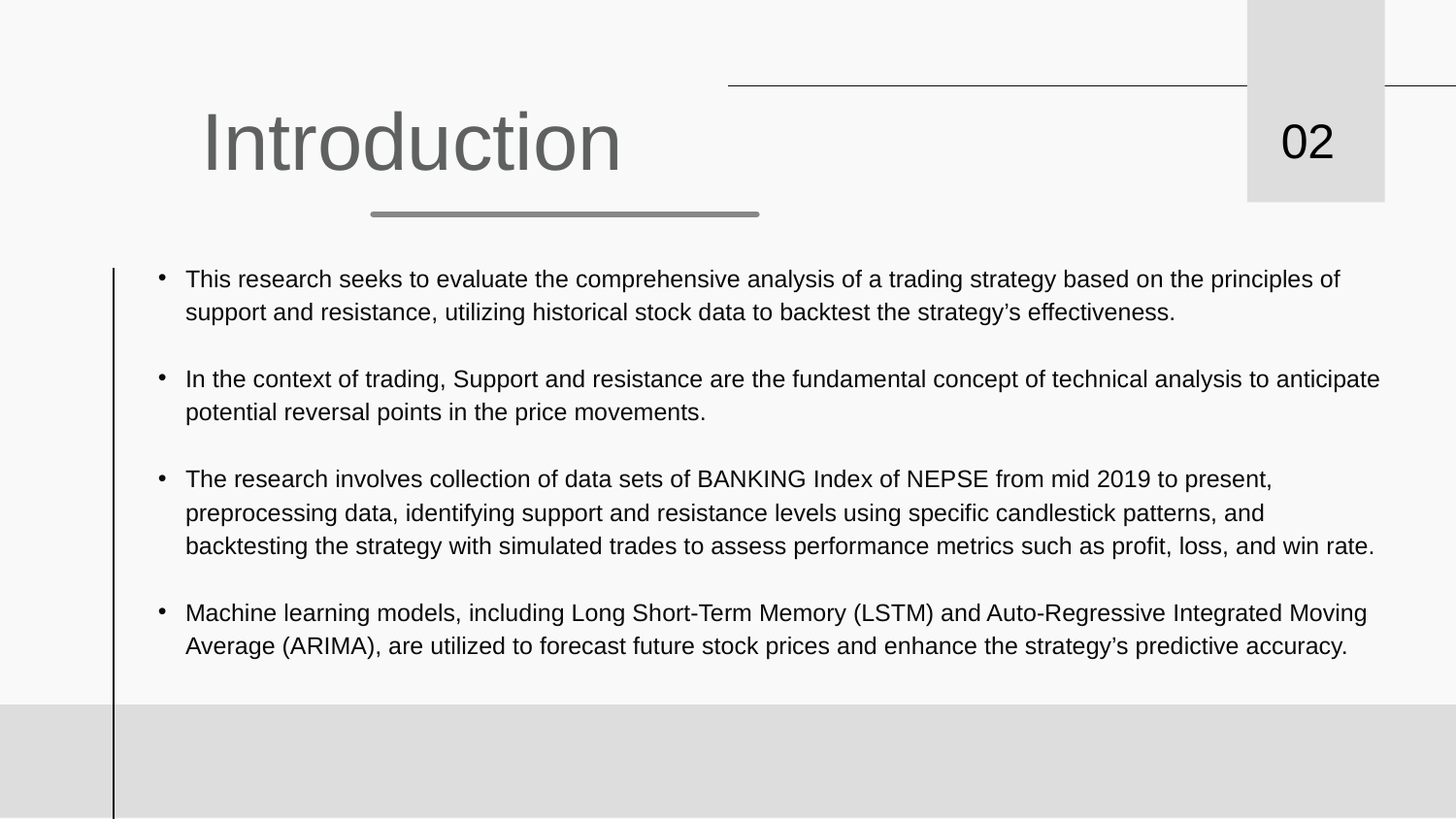

# Introduction
02
This research seeks to evaluate the comprehensive analysis of a trading strategy based on the principles of support and resistance, utilizing historical stock data to backtest the strategy’s effectiveness.

In the context of trading, Support and resistance are the fundamental concept of technical analysis to anticipate potential reversal points in the price movements.

The research involves collection of data sets of BANKING Index of NEPSE from mid 2019 to present,  preprocessing data, identifying support and resistance levels using specific candlestick patterns, and backtesting the strategy with simulated trades to assess performance metrics such as profit, loss, and win rate.

Machine learning models, including Long Short-Term Memory (LSTM) and Auto-Regressive Integrated Moving Average (ARIMA), are utilized to forecast future stock prices and enhance the strategy’s predictive accuracy.